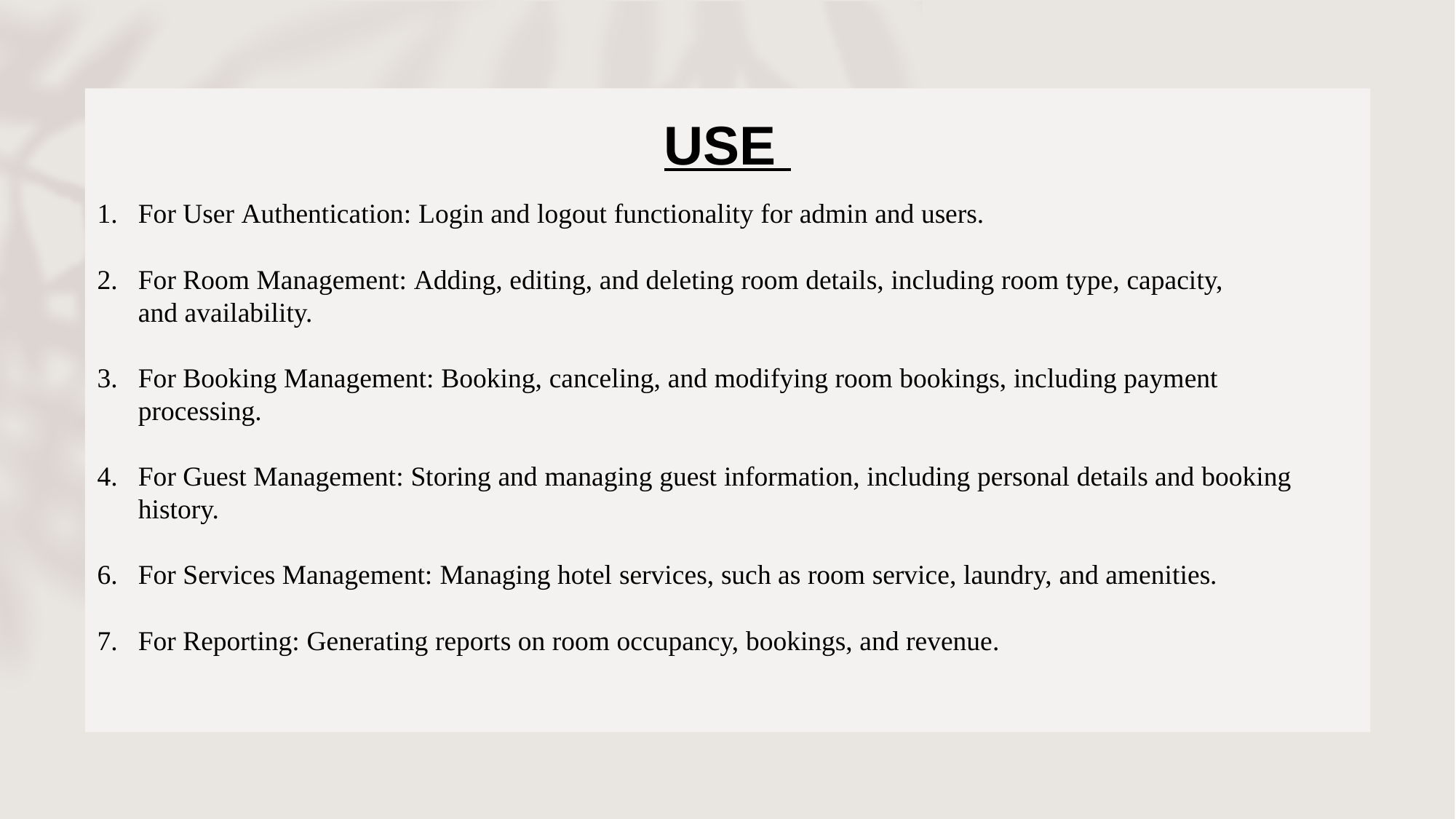

# USE
For User Authentication: Login and logout functionality for admin and users.

For Room Management: Adding, editing, and deleting room details, including room type, capacity, and availability.

For Booking Management: Booking, canceling, and modifying room bookings, including payment processing.

For Guest Management: Storing and managing guest information, including personal details and booking history.

6.	For Services Management: Managing hotel services, such as room service, laundry, and amenities.

7.	For Reporting: Generating reports on room occupancy, bookings, and revenue.